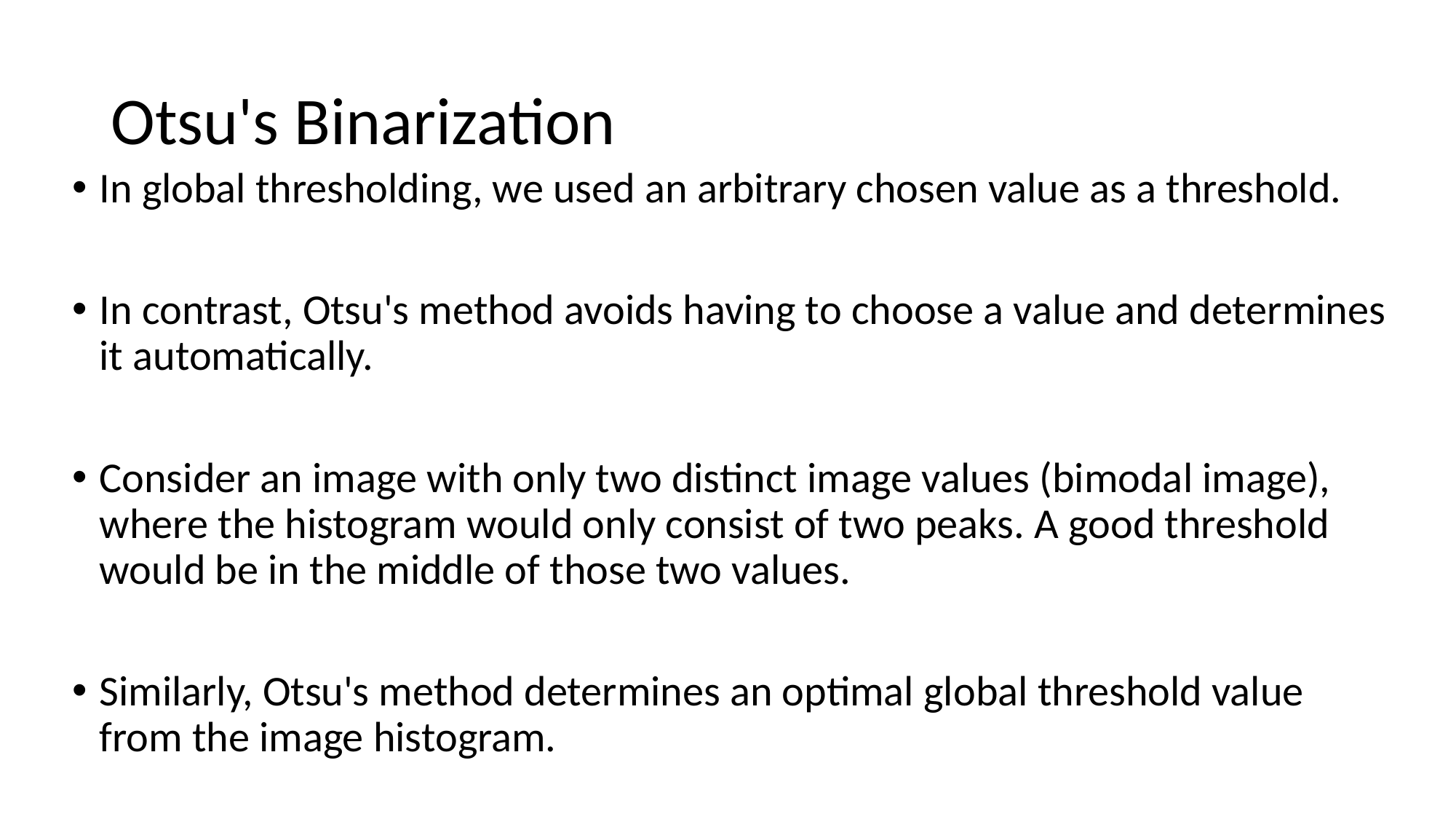

# Otsu's Binarization
In global thresholding, we used an arbitrary chosen value as a threshold.

In contrast, Otsu's method avoids having to choose a value and determines it automatically.

Consider an image with only two distinct image values (bimodal image), where the histogram would only consist of two peaks. A good threshold would be in the middle of those two values.

Similarly, Otsu's method determines an optimal global threshold value from the image histogram.